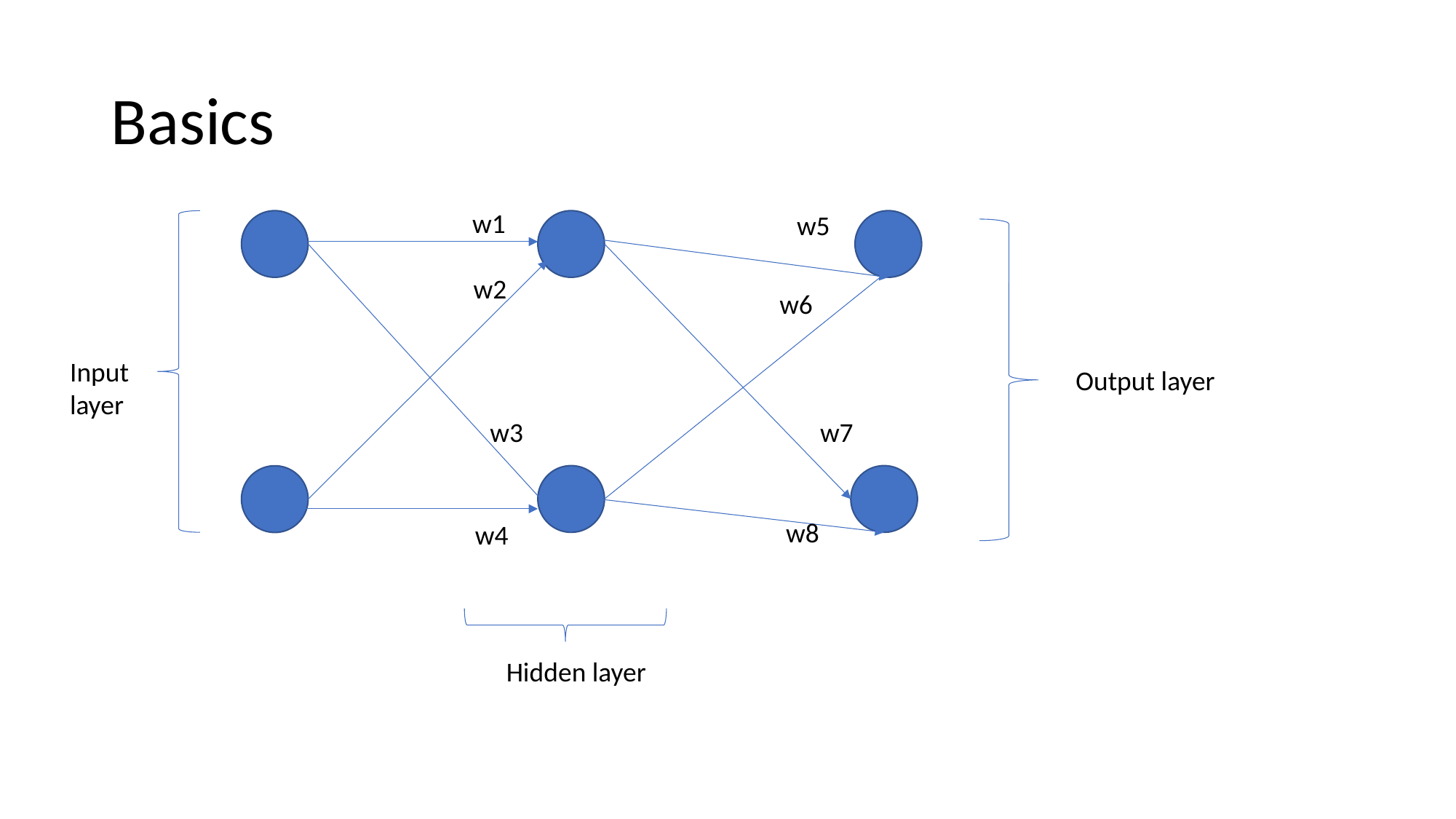

# Basics
w1
w5

w2
w6
Input
layer
Output layer
w3
w7

w8
w4

Hidden layer